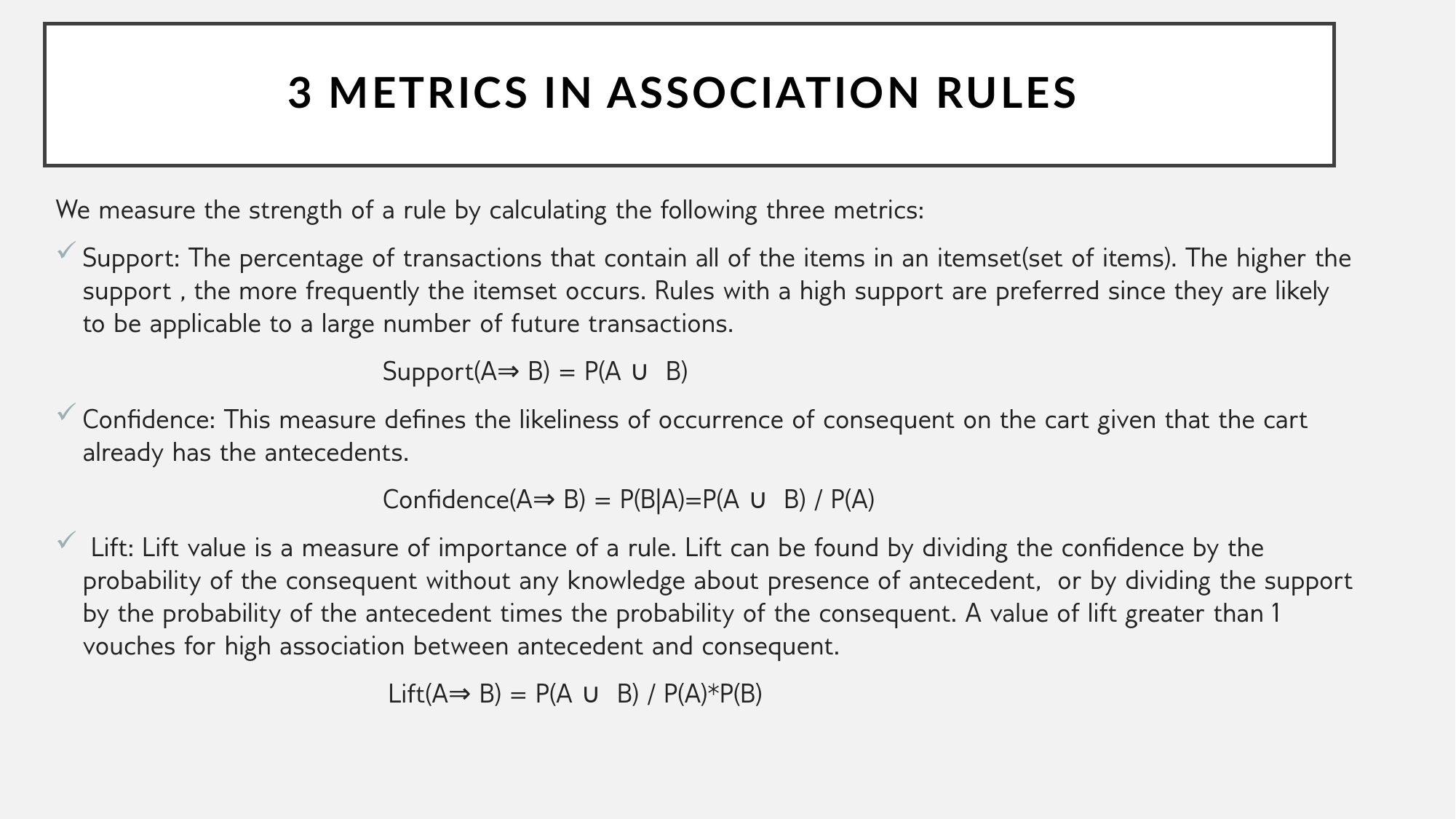

# 3 metrics in Association Rules
We measure the strength of a rule by calculating the following three metrics:
Support: The percentage of transactions that contain all of the items in an itemset(set of items). The higher the support , the more frequently the itemset occurs. Rules with a high support are preferred since they are likely to be applicable to a large number of future transactions.
			Support(A⇒ B) = P(A ∪  B)
Confidence: This measure defines the likeliness of occurrence of consequent on the cart given that the cart already has the antecedents.
			Confidence(A⇒ B) = P(B|A)=P(A ∪  B) / P(A)
 Lift: Lift value is a measure of importance of a rule. Lift can be found by dividing the confidence by the probability of the consequent without any knowledge about presence of antecedent,  or by dividing the support by the probability of the antecedent times the probability of the consequent. A value of lift greater than 1 vouches for high association between antecedent and consequent.
		              Lift(A⇒ B) = P(A ∪  B) / P(A)*P(B)